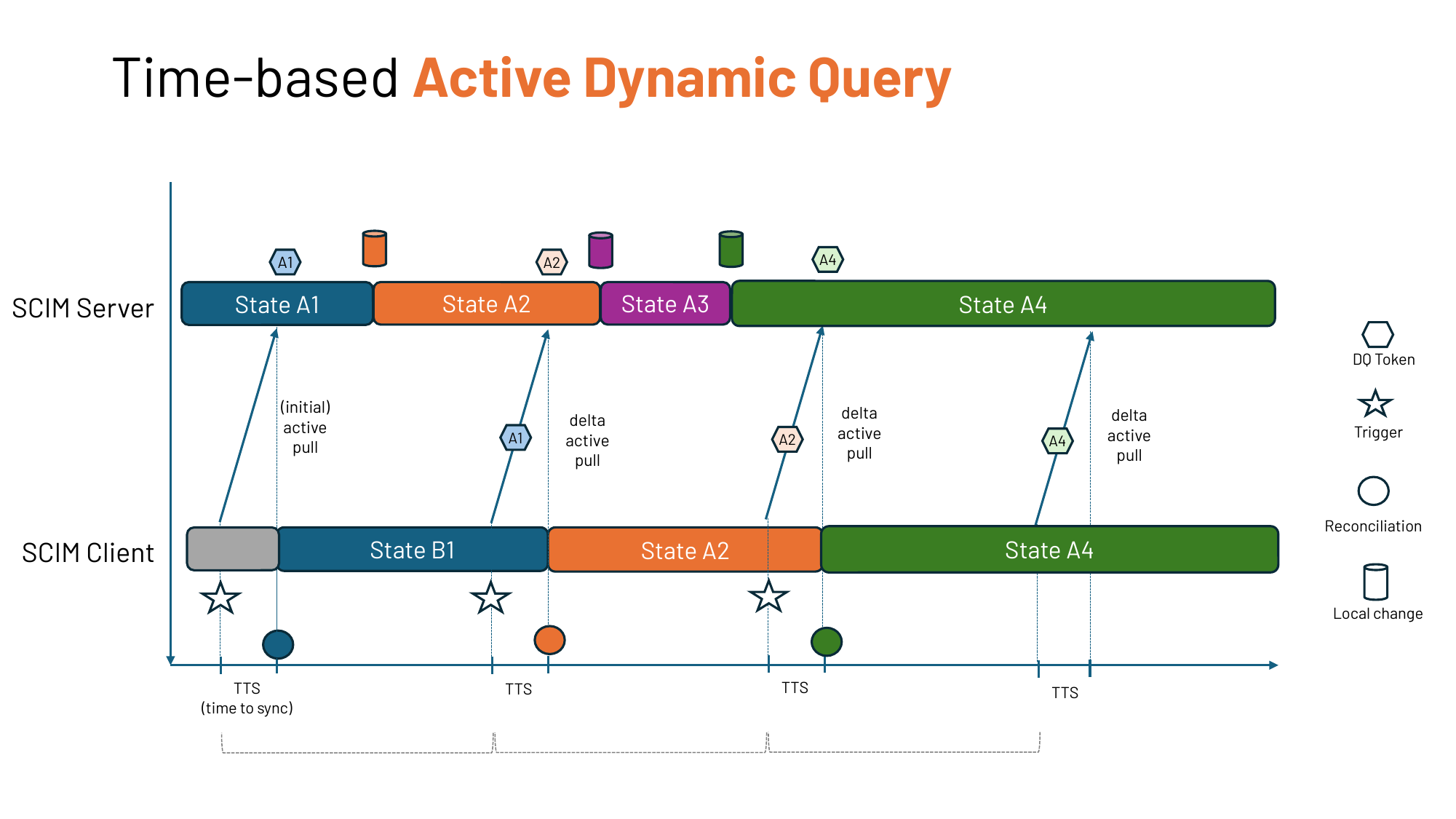

# Time-based Active Dynamic Query

A4
A1
A2
State A4
State A1
State A3
State A2
SCIM Server

DQ Token

Trigger
(initial)
active
pull
delta
active
pull
delta
active
pull
delta
active
pull
A1
A2
A4

Reconciliation
State A4
State B1
State A2

SCIM Client

Local change

TTS
TTS
(time to sync)
TTS
TTS